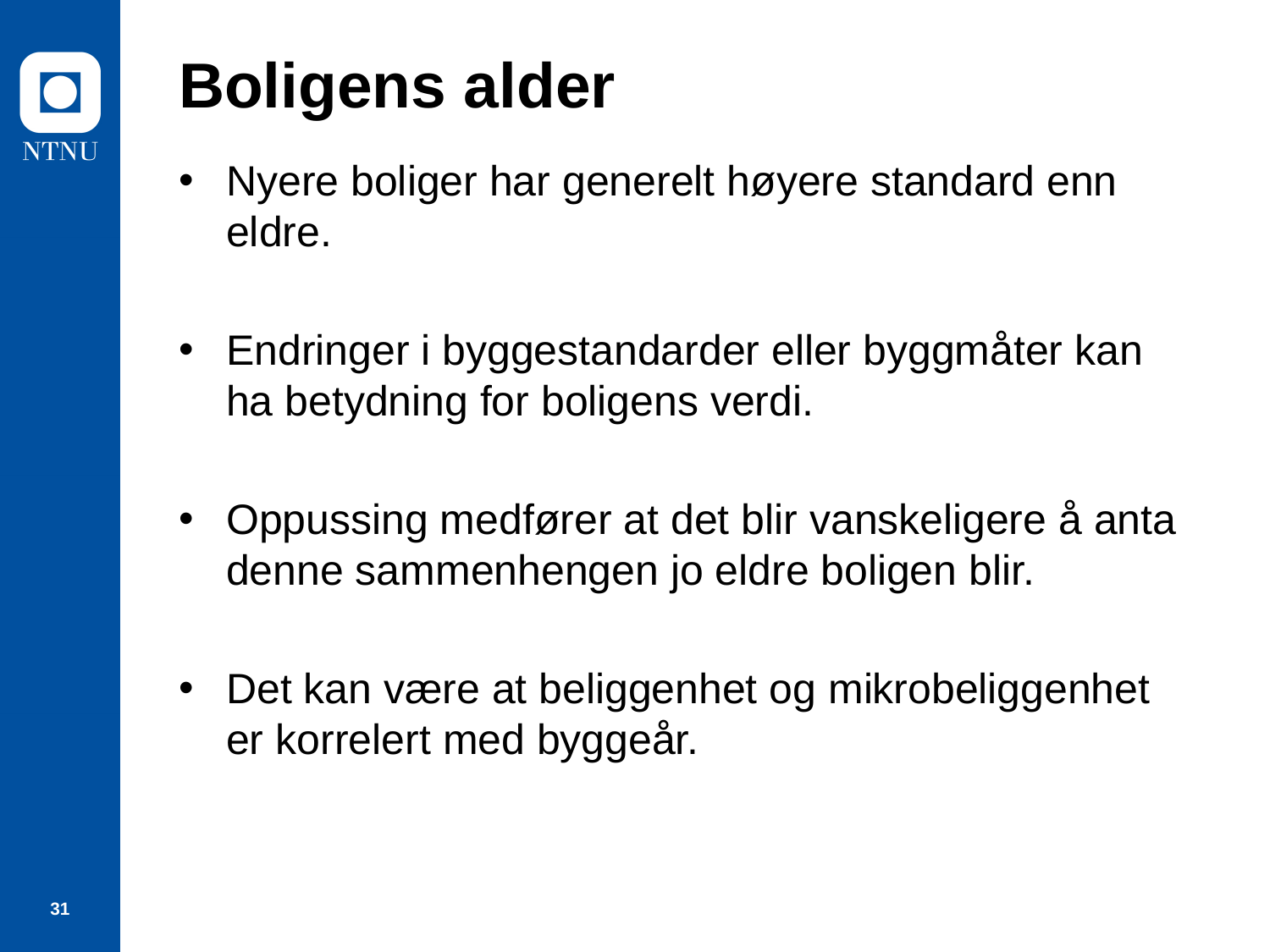

# Boligens alder
Nyere boliger har generelt høyere standard enn eldre.

Endringer i byggestandarder eller byggmåter kan ha betydning for boligens verdi.

Oppussing medfører at det blir vanskeligere å anta denne sammenhengen jo eldre boligen blir.

Det kan være at beliggenhet og mikrobeliggenhet er korrelert med byggeår.